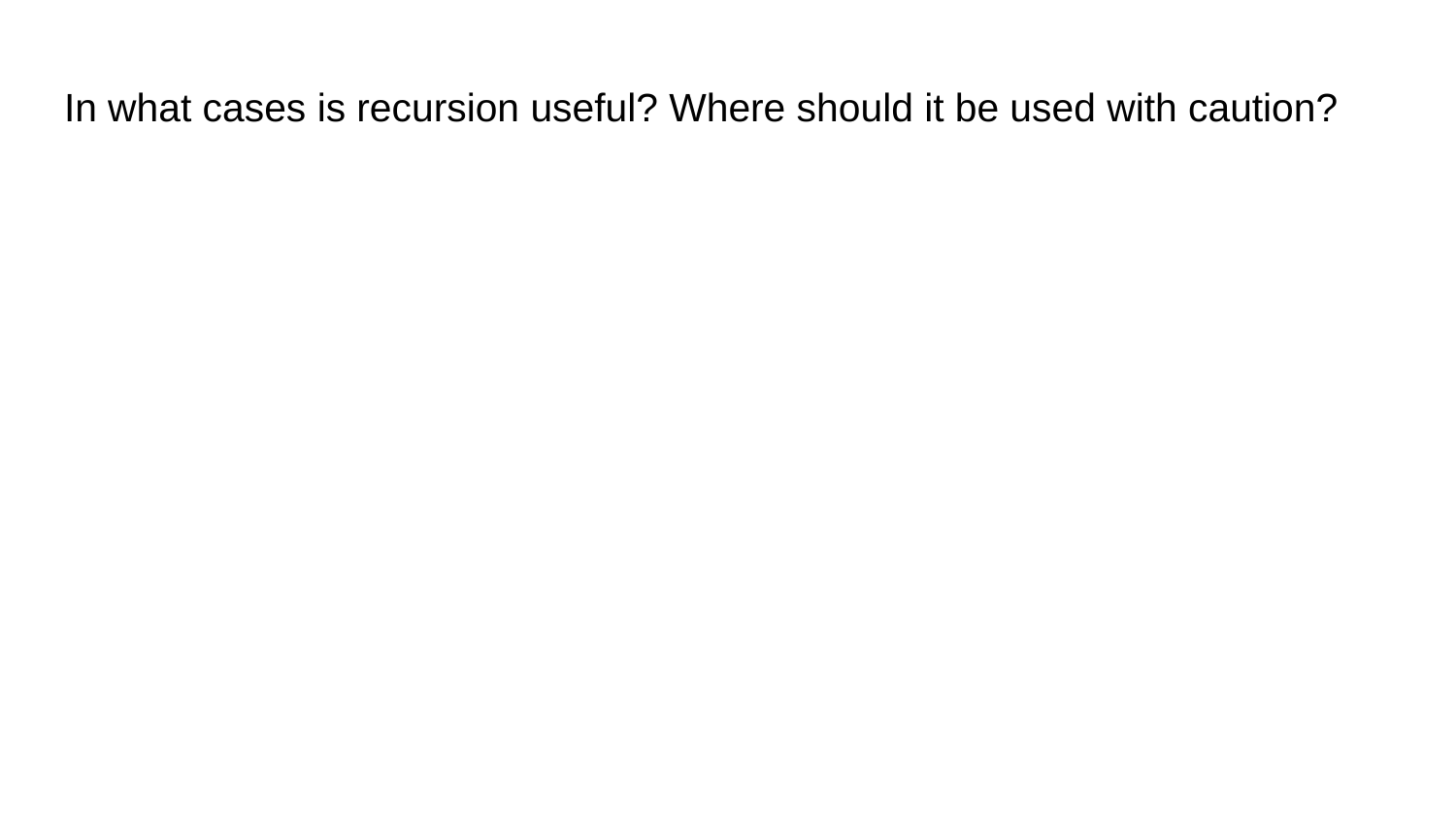

# In what cases is recursion useful? Where should it be used with caution?